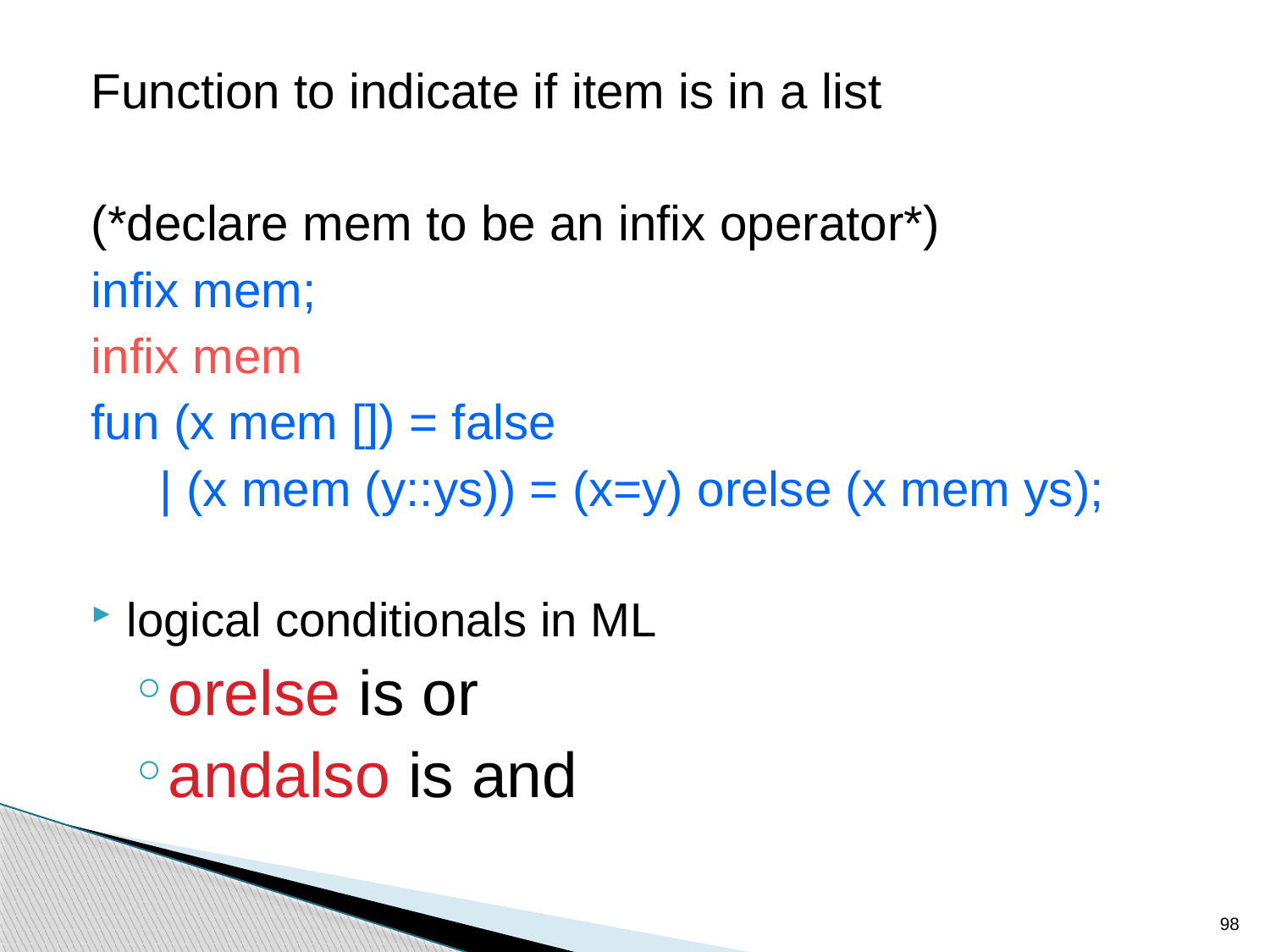

Function to indicate if item is in a list

(*declare mem to be an infix operator*)
infix mem;
infix mem
fun (x mem []) = false
     | (x mem (y::ys)) = (x=y) orelse (x mem ys);

logical conditionals in ML
orelse is or
andalso is and

98